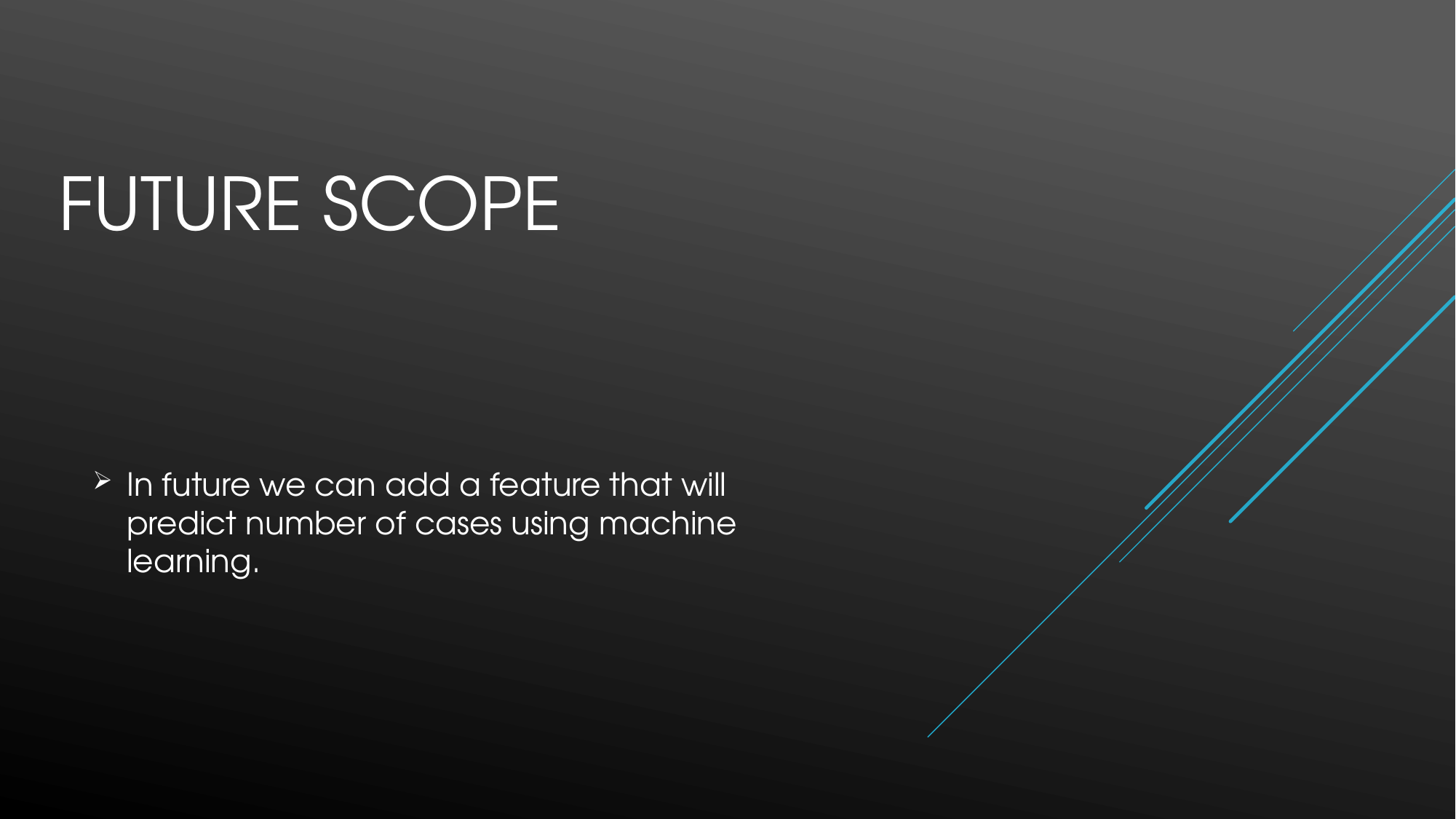

# Future Scope
In future we can add a feature that will predict number of cases using machine learning.